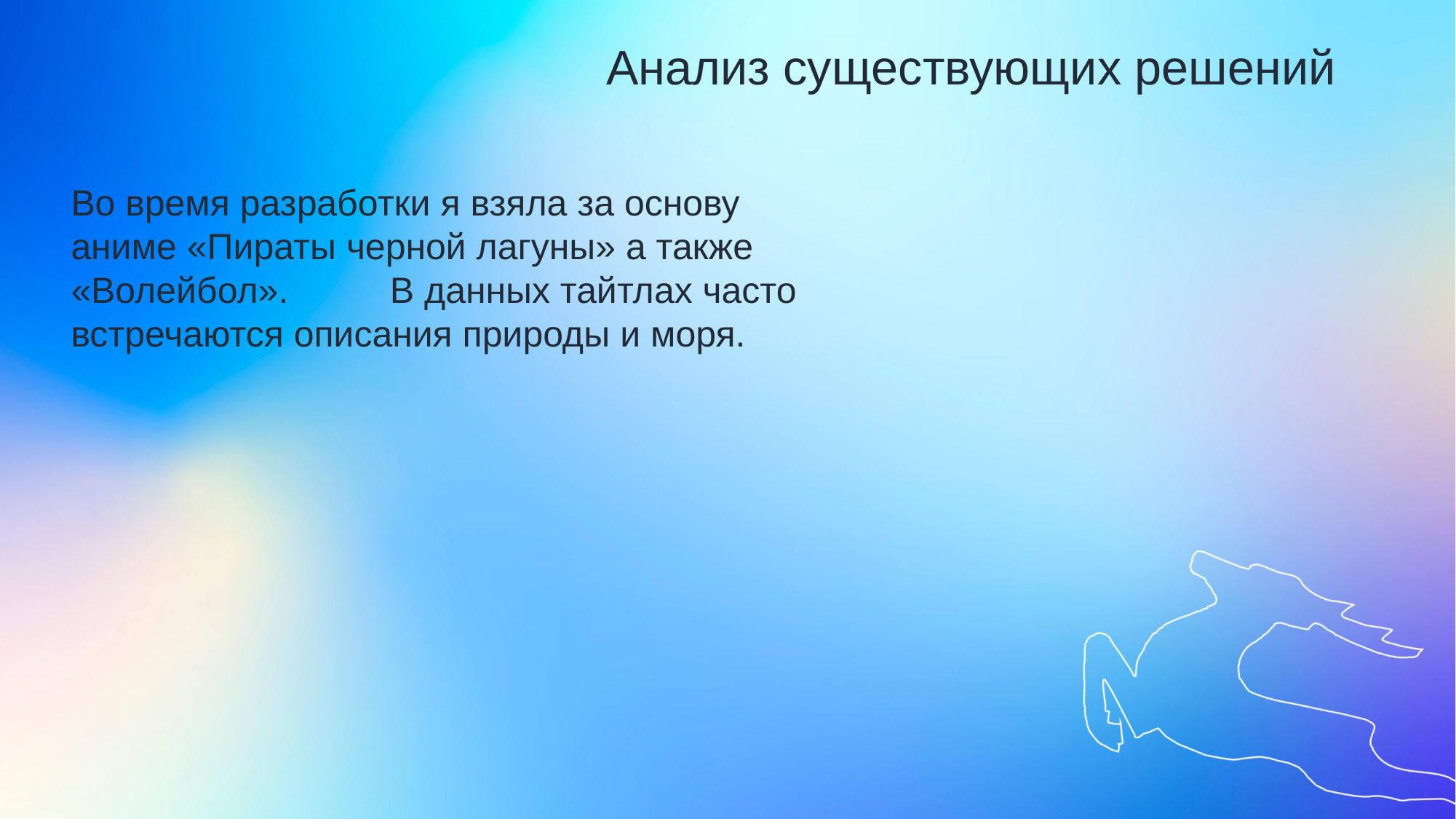

Анализ существующих решений
Во время разработки я взяла за основу аниме «Пираты черной лагуны» а также «Волейбол».          В данных тайтлах часто встречаются описания природы и моря.